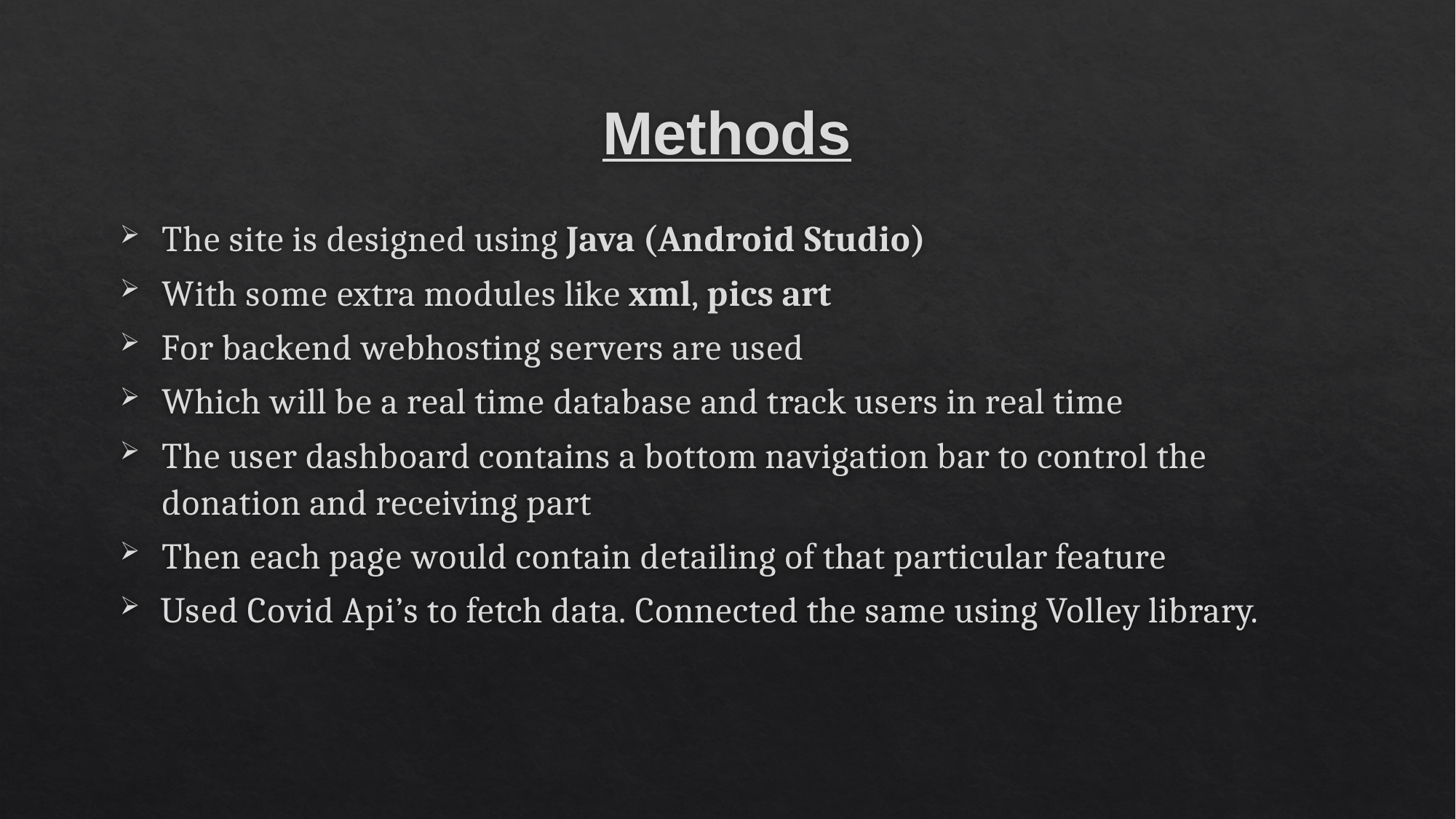

# Methods
The site is designed using Java (Android Studio)
With some extra modules like xml, pics art
For backend webhosting servers are used
Which will be a real time database and track users in real time
The user dashboard contains a bottom navigation bar to control the donation and receiving part
Then each page would contain detailing of that particular feature
Used Covid Api’s to fetch data. Connected the same using Volley library.